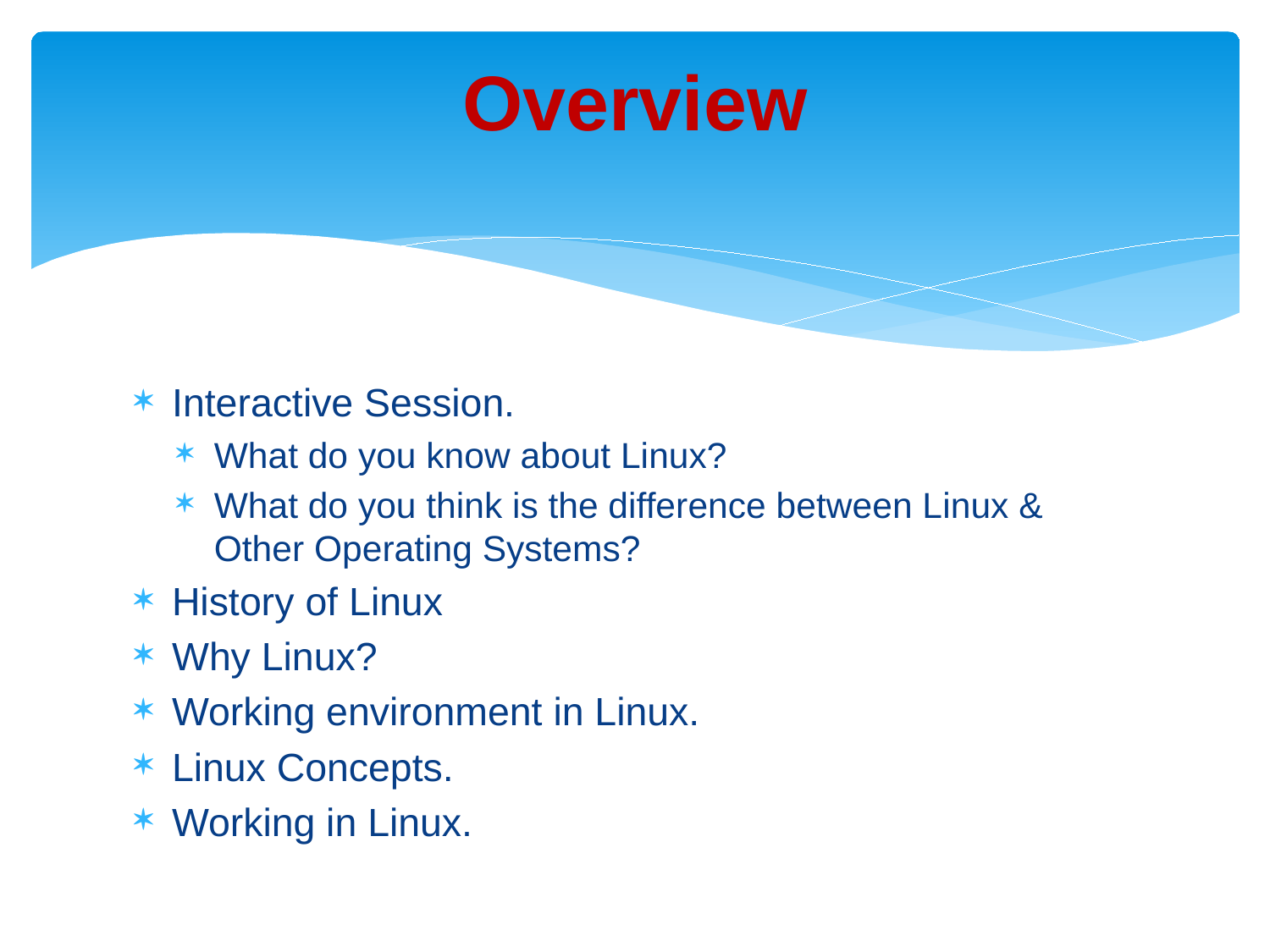

# Overview
Interactive Session.
What do you know about Linux?
What do you think is the difference between Linux & Other Operating Systems?
History of Linux
Why Linux?
Working environment in Linux.
Linux Concepts.
Working in Linux.